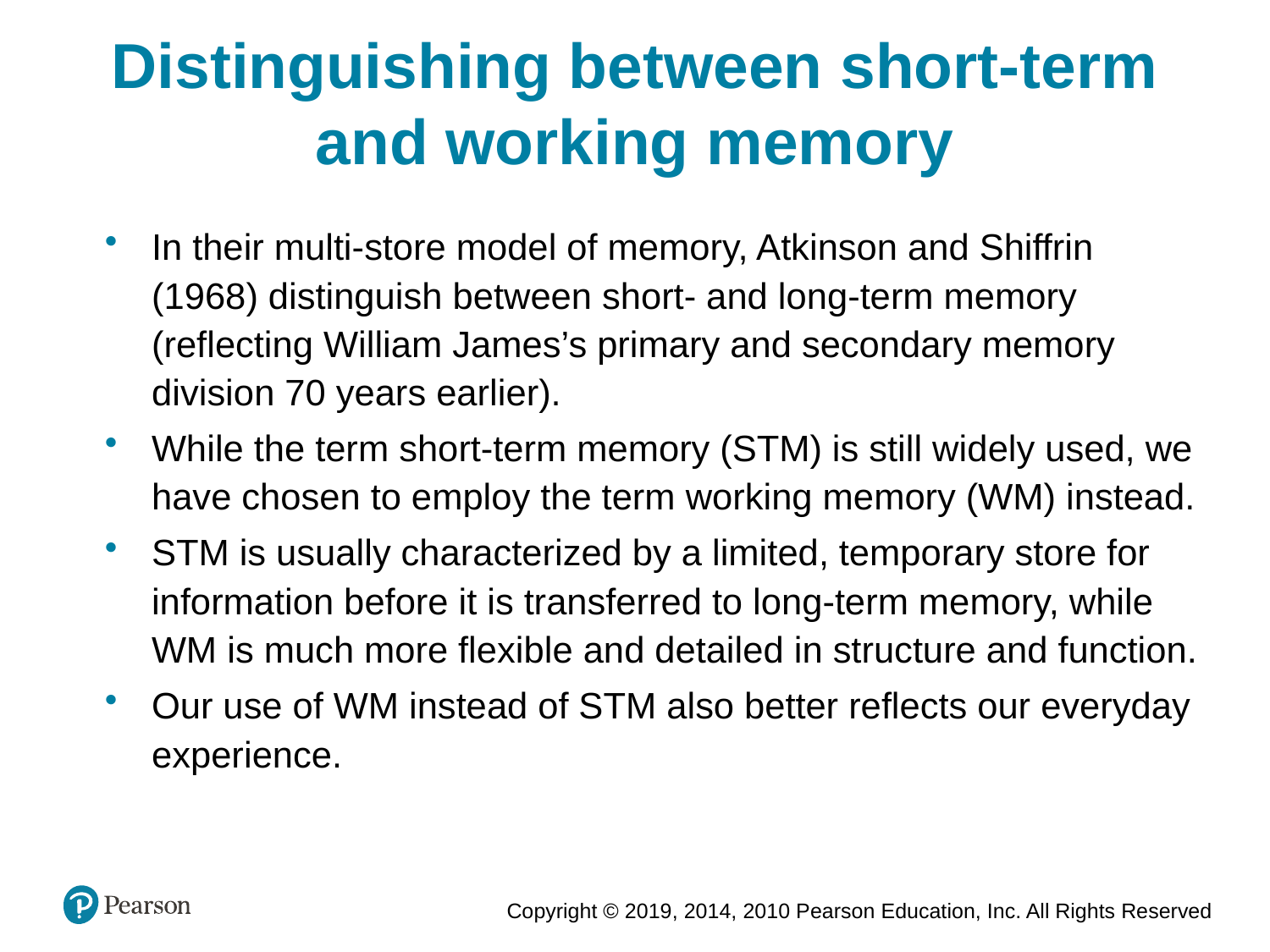

Distinguishing between short-term and working memory
In their multi-store model of memory, Atkinson and Shiffrin (1968) distinguish between short- and long-term memory (reflecting William James’s primary and secondary memory division 70 years earlier).
While the term short-term memory (STM) is still widely used, we have chosen to employ the term working memory (WM) instead.
STM is usually characterized by a limited, temporary store for information before it is transferred to long-term memory, while WM is much more flexible and detailed in structure and function.
Our use of WM instead of STM also better reflects our everyday experience.